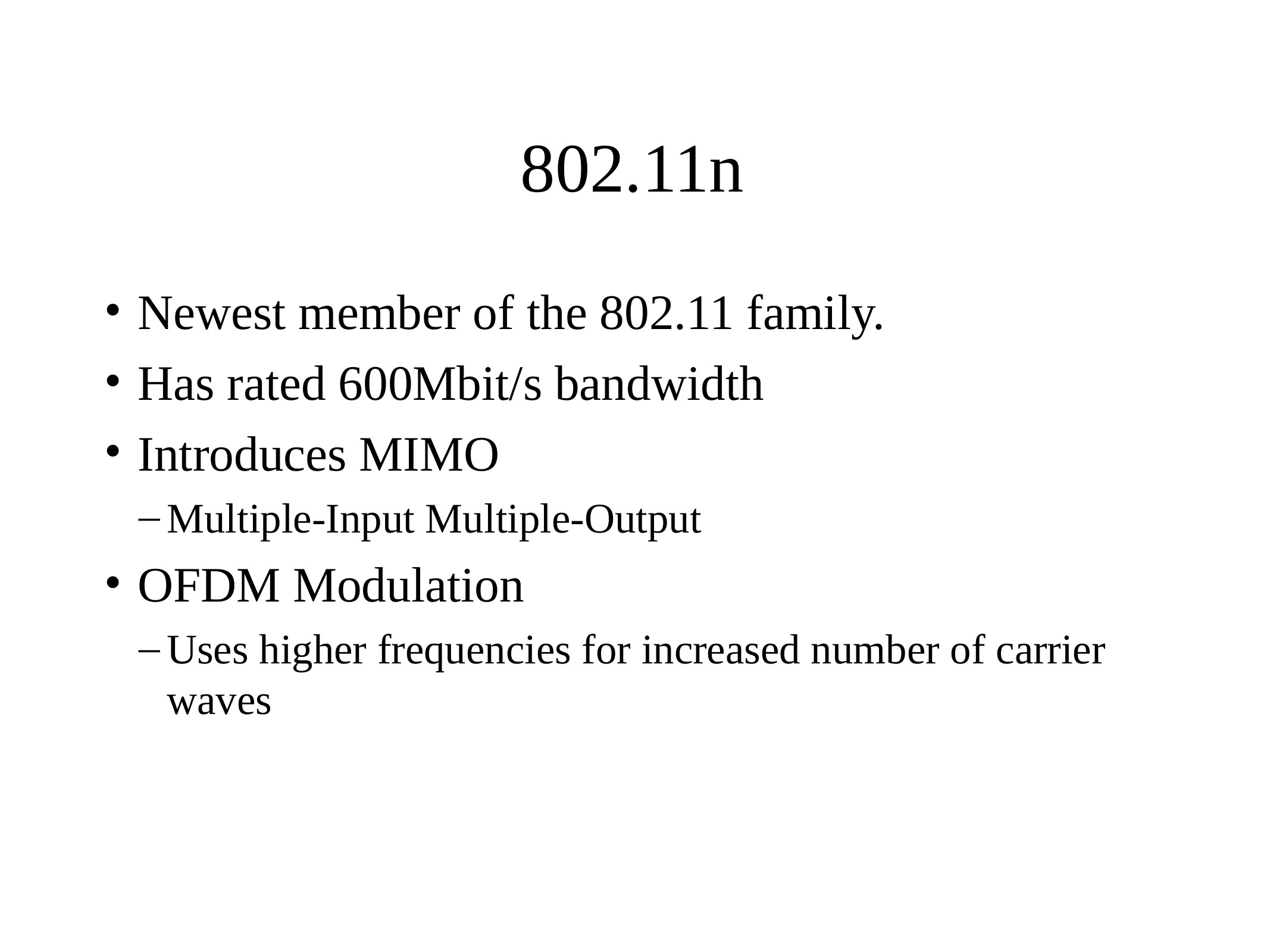

# 802.11n
Newest member of the 802.11 family.
Has rated 600Mbit/s bandwidth
Introduces MIMO
Multiple-Input Multiple-Output
OFDM Modulation
Uses higher frequencies for increased number of carrier waves